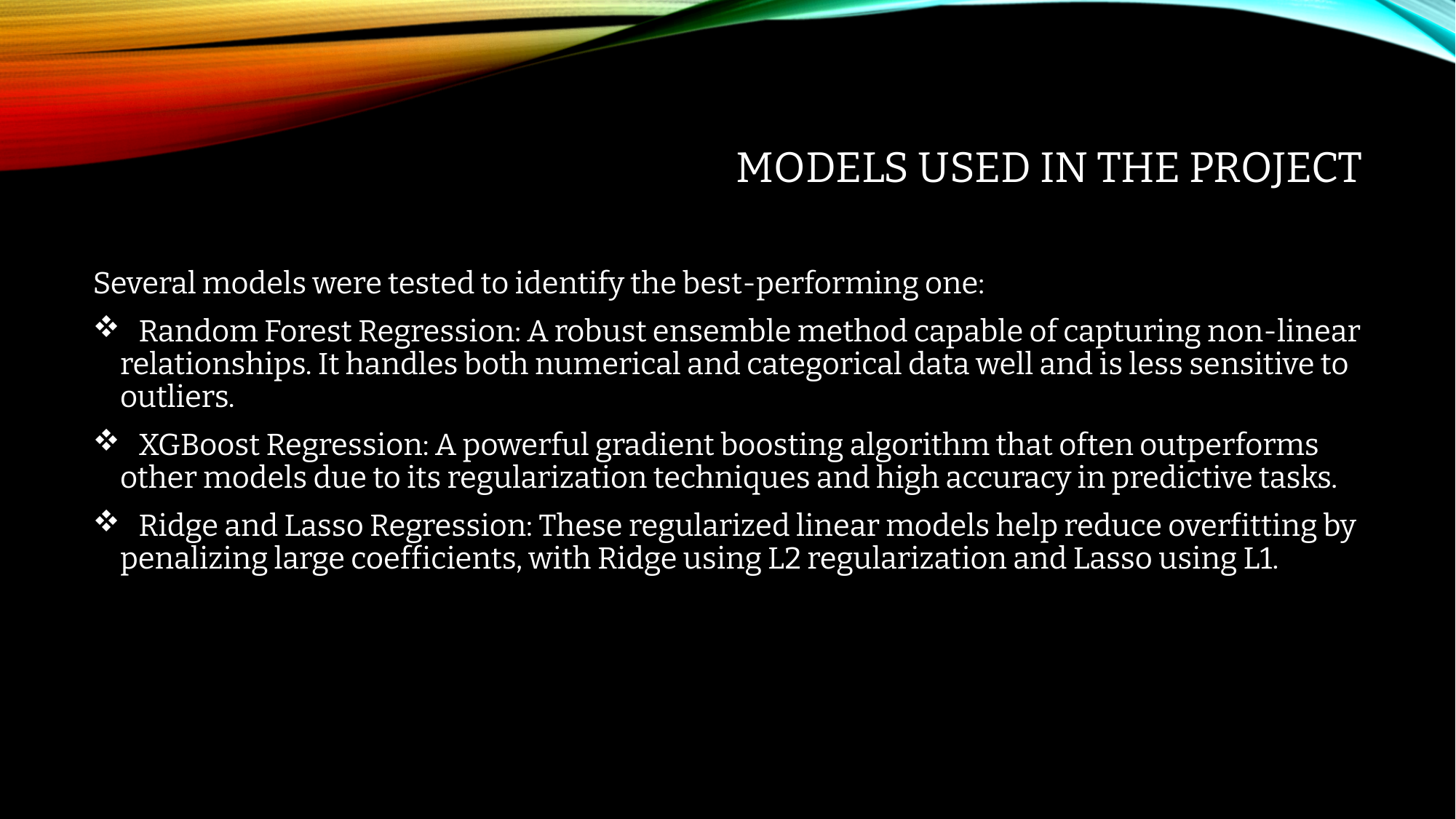

# Models Used in the Project
Several models were tested to identify the best-performing one:
   Random Forest Regression: A robust ensemble method capable of capturing non-linear relationships. It handles both numerical and categorical data well and is less sensitive to outliers.
   XGBoost Regression: A powerful gradient boosting algorithm that often outperforms other models due to its regularization techniques and high accuracy in predictive tasks.
   Ridge and Lasso Regression: These regularized linear models help reduce overfitting by penalizing large coefficients, with Ridge using L2 regularization and Lasso using L1.